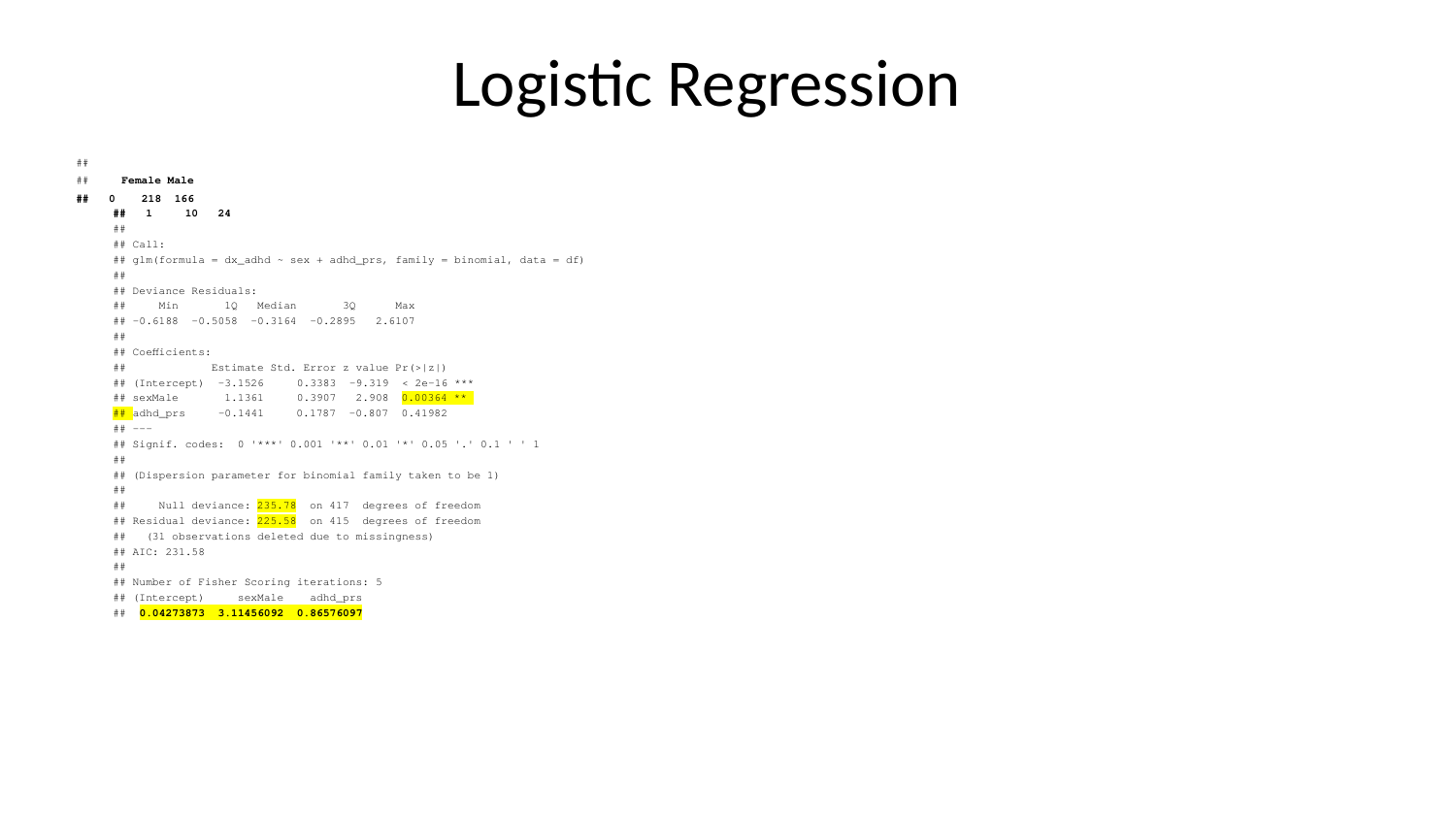

# Logistic Regression
##
##     Female Male
##   0    218  166
##   1     10   24
##
## Call:
## glm(formula = dx_adhd ~ sex + adhd_prs, family = binomial, data = df)
##
## Deviance Residuals:
##     Min       1Q   Median       3Q      Max
## -0.6188  -0.5058  -0.3164  -0.2895   2.6107
##
## Coefficients:
##             Estimate Std. Error z value Pr(>|z|)
## (Intercept)  -3.1526     0.3383  -9.319  < 2e-16 ***
## sexMale       1.1361     0.3907   2.908  0.00364 **
## adhd_prs     -0.1441     0.1787  -0.807  0.41982
## ---
## Signif. codes:  0 '***' 0.001 '**' 0.01 '*' 0.05 '.' 0.1 ' ' 1
##
## (Dispersion parameter for binomial family taken to be 1)
##
##     Null deviance: 235.78  on 417  degrees of freedom
## Residual deviance: 225.58  on 415  degrees of freedom
##   (31 observations deleted due to missingness)
## AIC: 231.58
##
## Number of Fisher Scoring iterations: 5
## (Intercept)     sexMale    adhd_prs
##  0.04273873  3.11456092  0.86576097